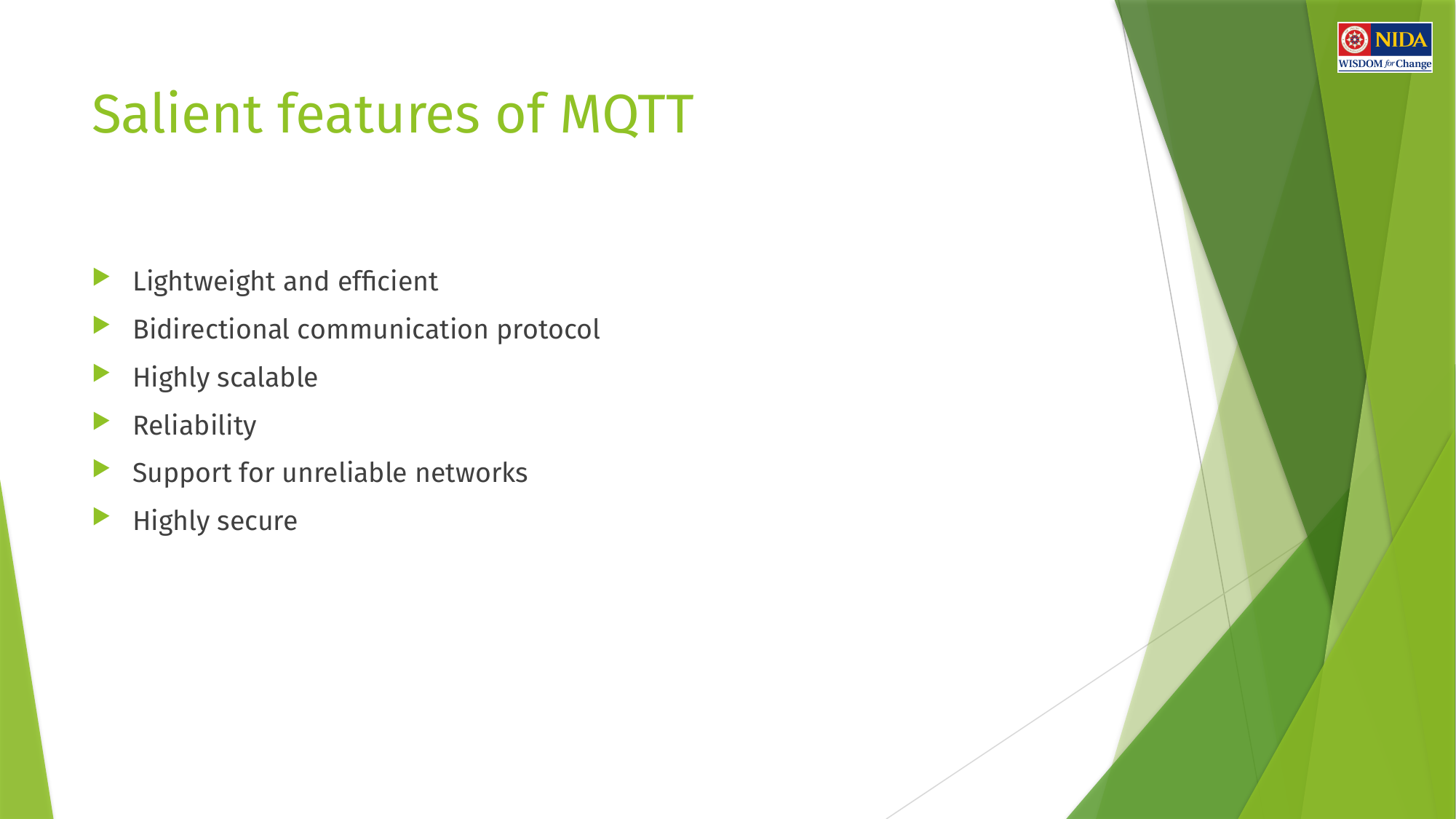

# Salient features of MQTT
Lightweight and efficient
Bidirectional communication protocol
Highly scalable
Reliability
Support for unreliable networks
Highly secure